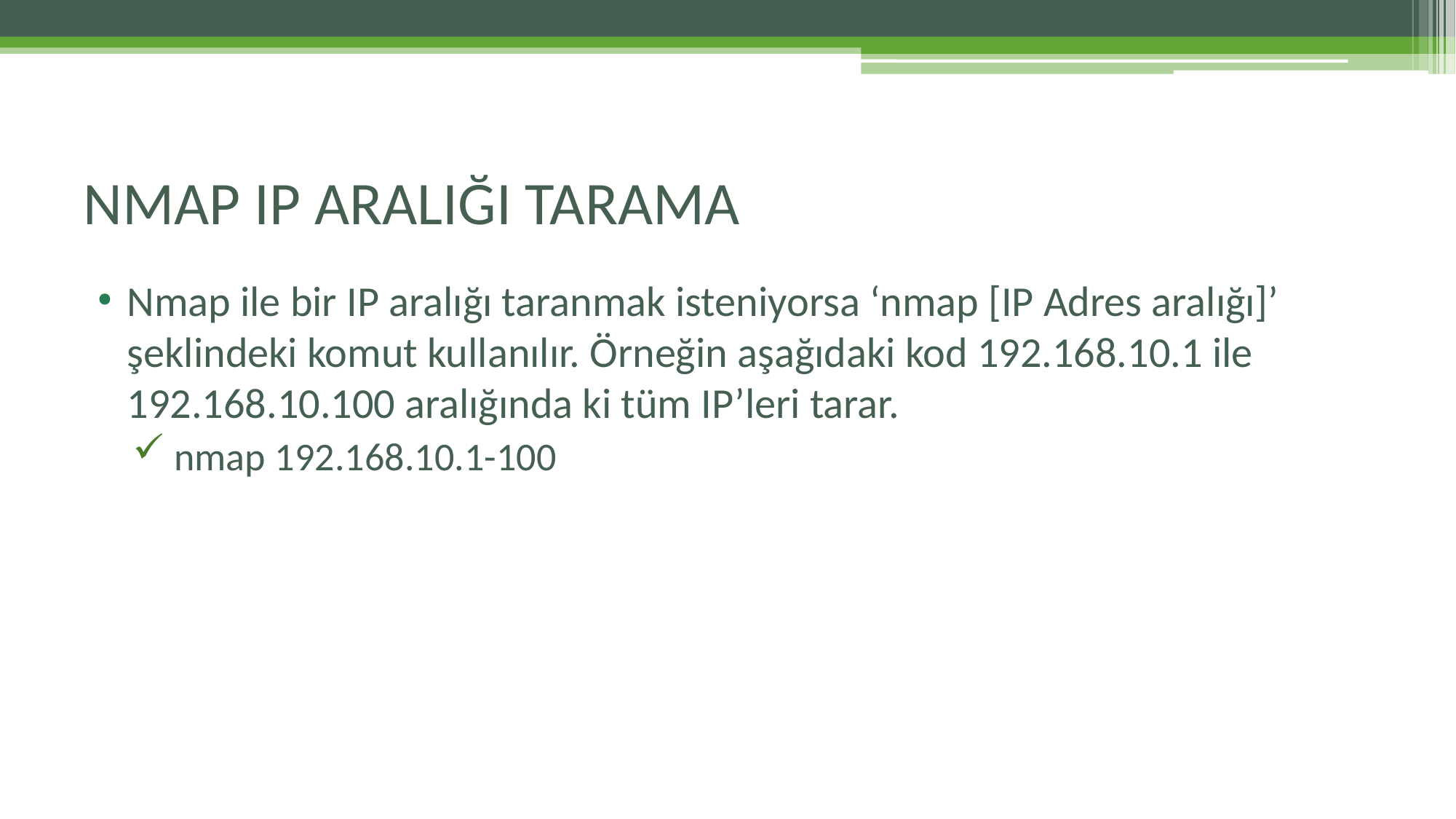

# NMAP IP ARALIĞI TARAMA
Nmap ile bir IP aralığı taranmak isteniyorsa ‘nmap [IP Adres aralığı]’ şeklindeki komut kullanılır. Örneğin aşağıdaki kod 192.168.10.1 ile 192.168.10.100 aralığında ki tüm IP’leri tarar.
 nmap 192.168.10.1-100